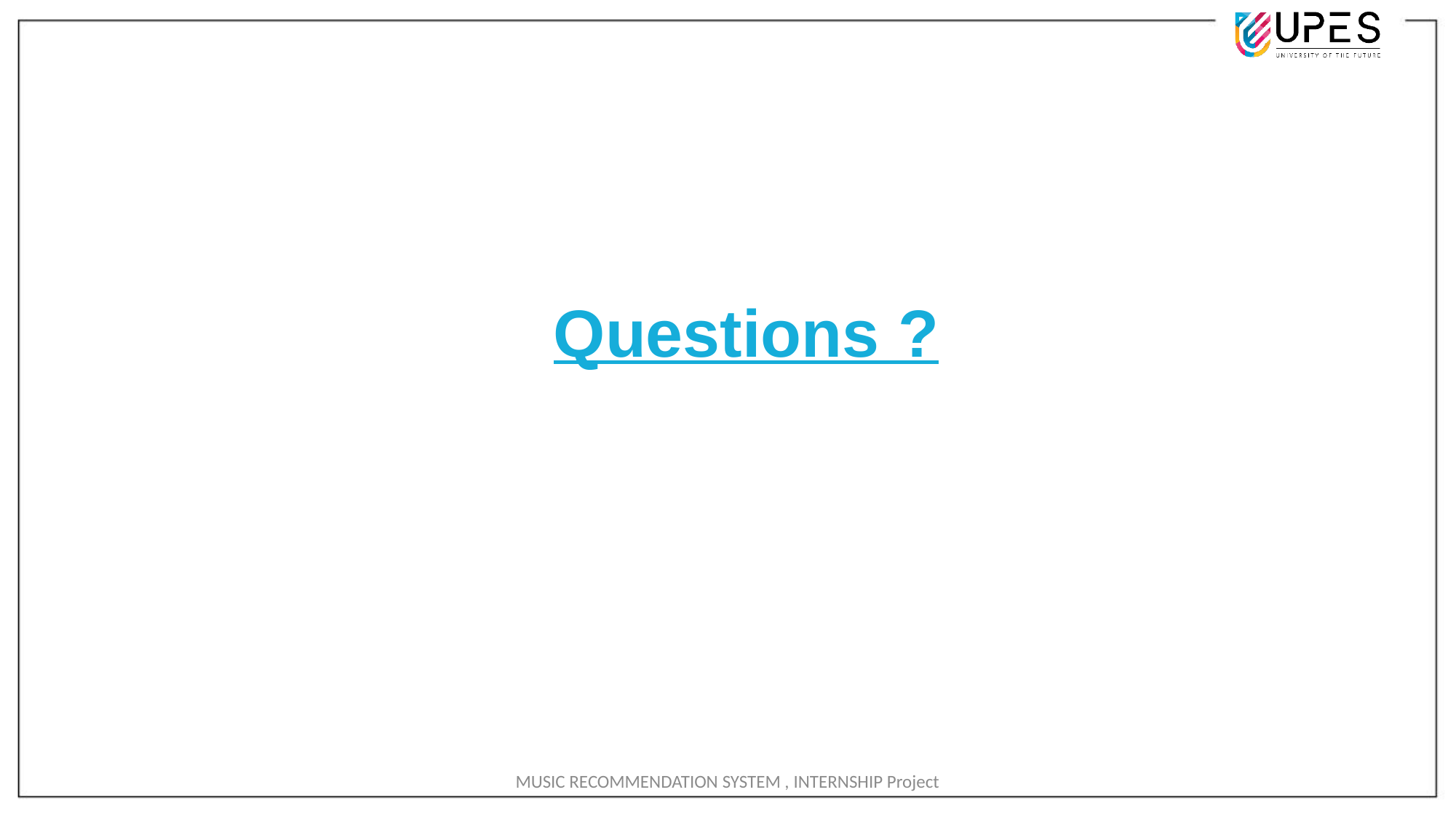

# Questions ?
MUSIC RECOMMENDATION SYSTEM , INTERNSHIP Project